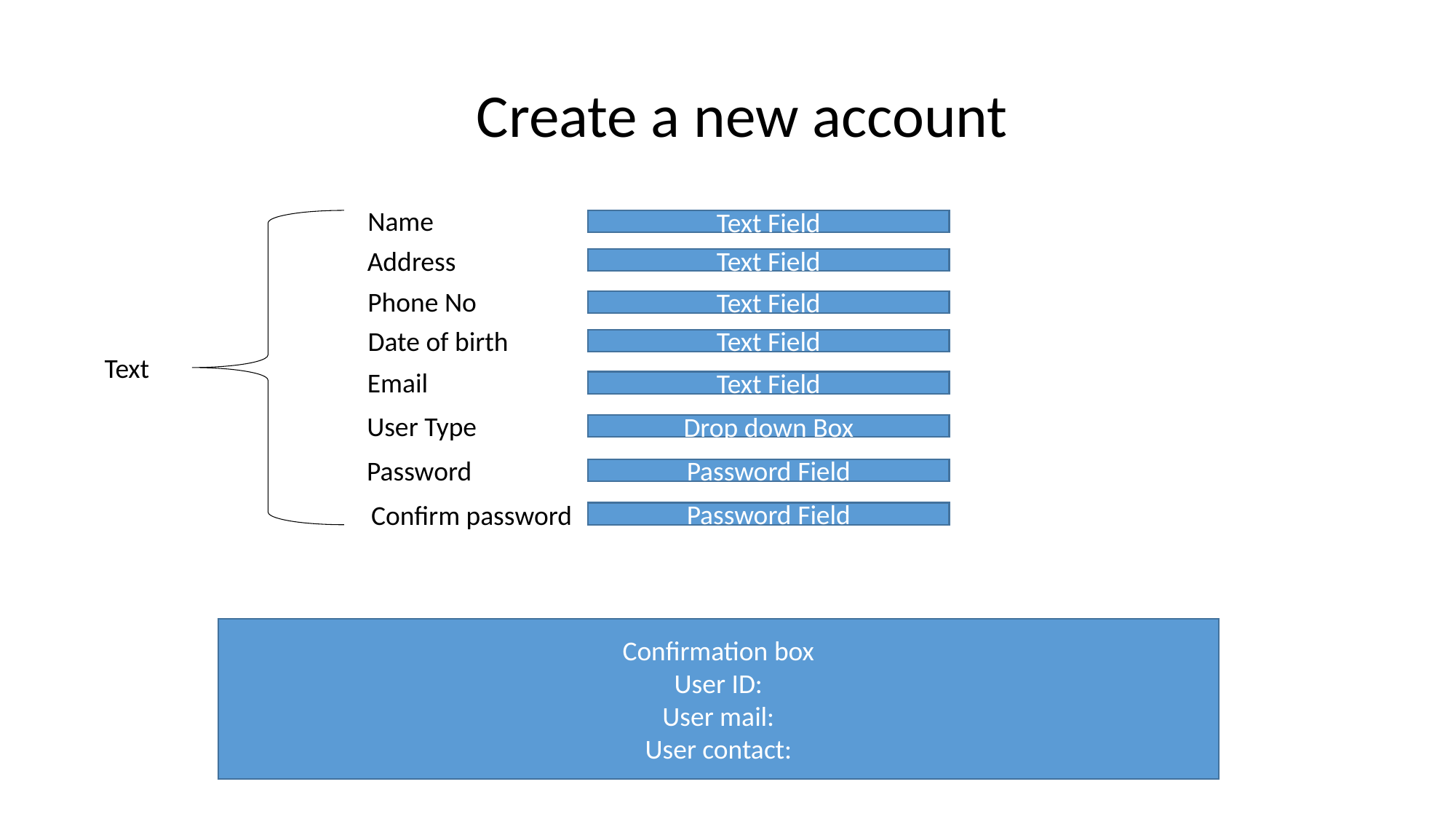

Create a new account
Name

Text Field
Address
Text Field
Phone No

Text Field
Date of birth
Text Field
Text
Email
Text Field
User Type
Drop down Box
Password
Password Field
Confirm password
Password Field
Confirmation box
User ID:
User mail:
User contact: